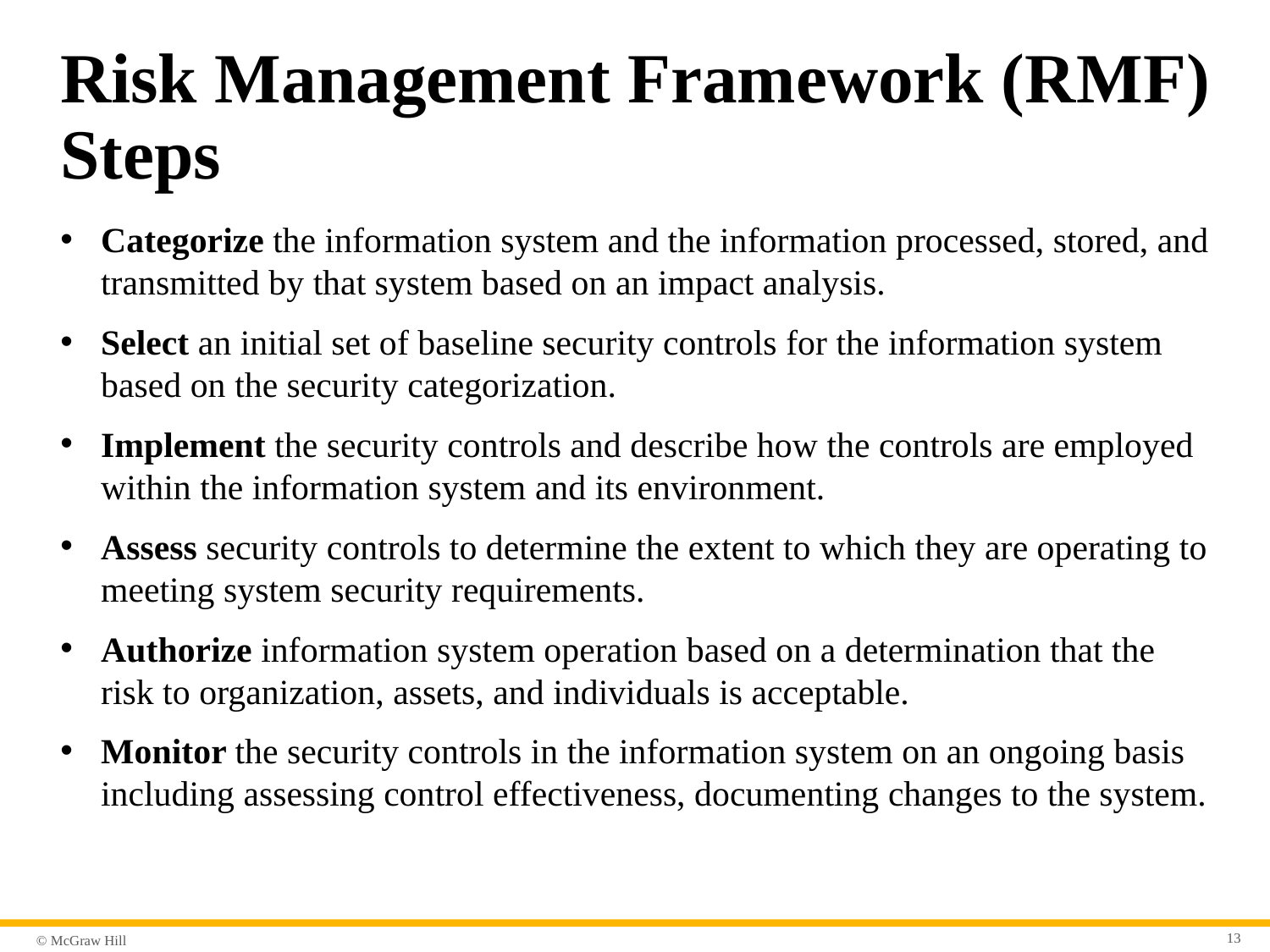

# Risk Management Framework (R M F) Steps
Categorize the information system and the information processed, stored, and transmitted by that system based on an impact analysis.
Select an initial set of baseline security controls for the information system based on the security categorization.
Implement the security controls and describe how the controls are employed within the information system and its environment.
Assess security controls to determine the extent to which they are operating to meeting system security requirements.
Authorize information system operation based on a determination that the risk to organization, assets, and individuals is acceptable.
Monitor the security controls in the information system on an ongoing basis including assessing control effectiveness, documenting changes to the system.
13